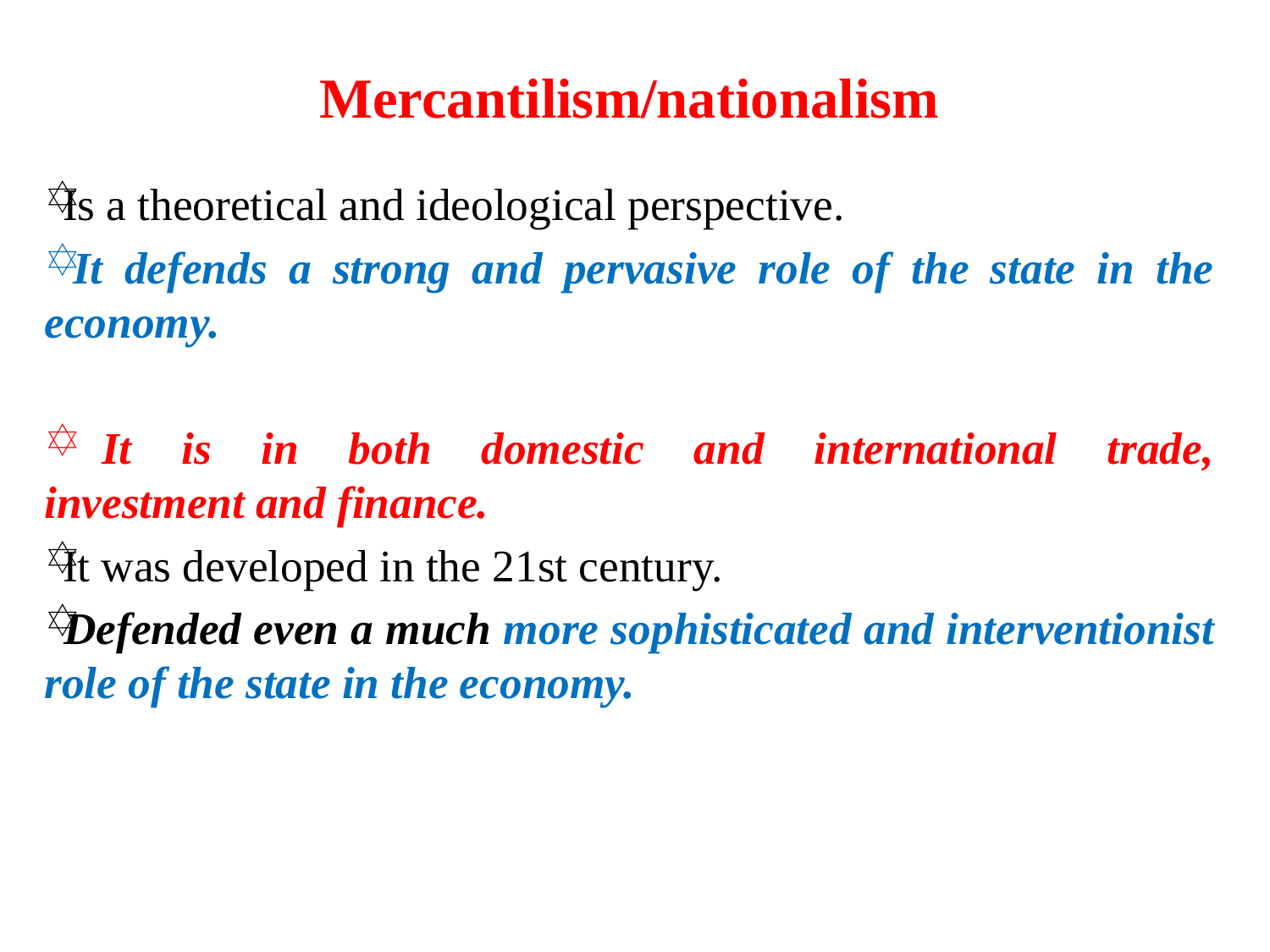

# Mercantilism/nationalism
 Is a theoretical and ideological perspective.
 It defends a strong and pervasive role of the state in the economy.

 It is in both domestic and international trade,
investment and finance.
 It was developed in the 21st century.
 Defended even a much more sophisticated and interventionist role of the state in the economy.